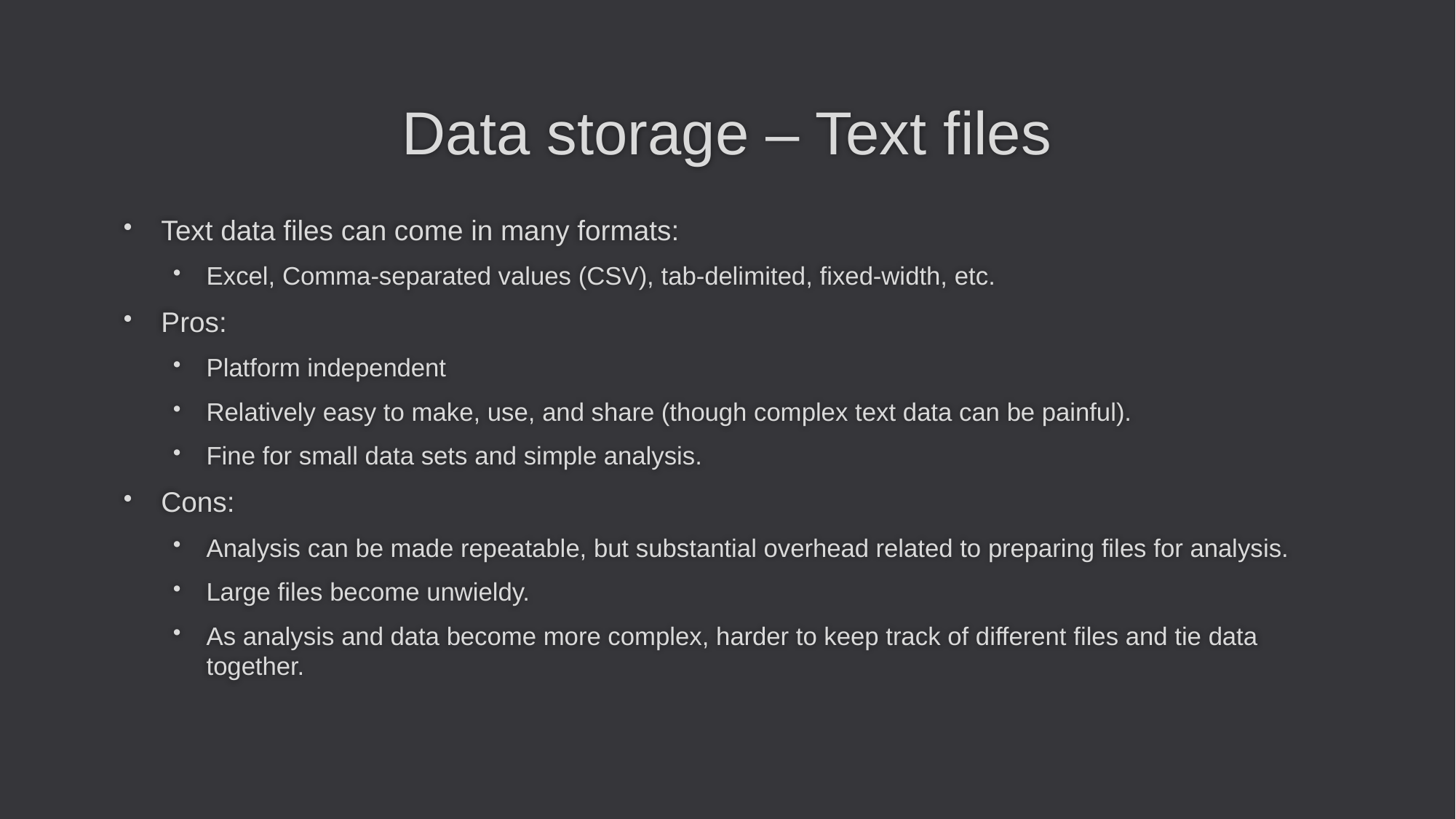

# Data storage – Text files
Text data files can come in many formats:
Excel, Comma-separated values (CSV), tab-delimited, fixed-width, etc.
Pros:
Platform independent
Relatively easy to make, use, and share (though complex text data can be painful).
Fine for small data sets and simple analysis.
Cons:
Analysis can be made repeatable, but substantial overhead related to preparing files for analysis.
Large files become unwieldy.
As analysis and data become more complex, harder to keep track of different files and tie data together.